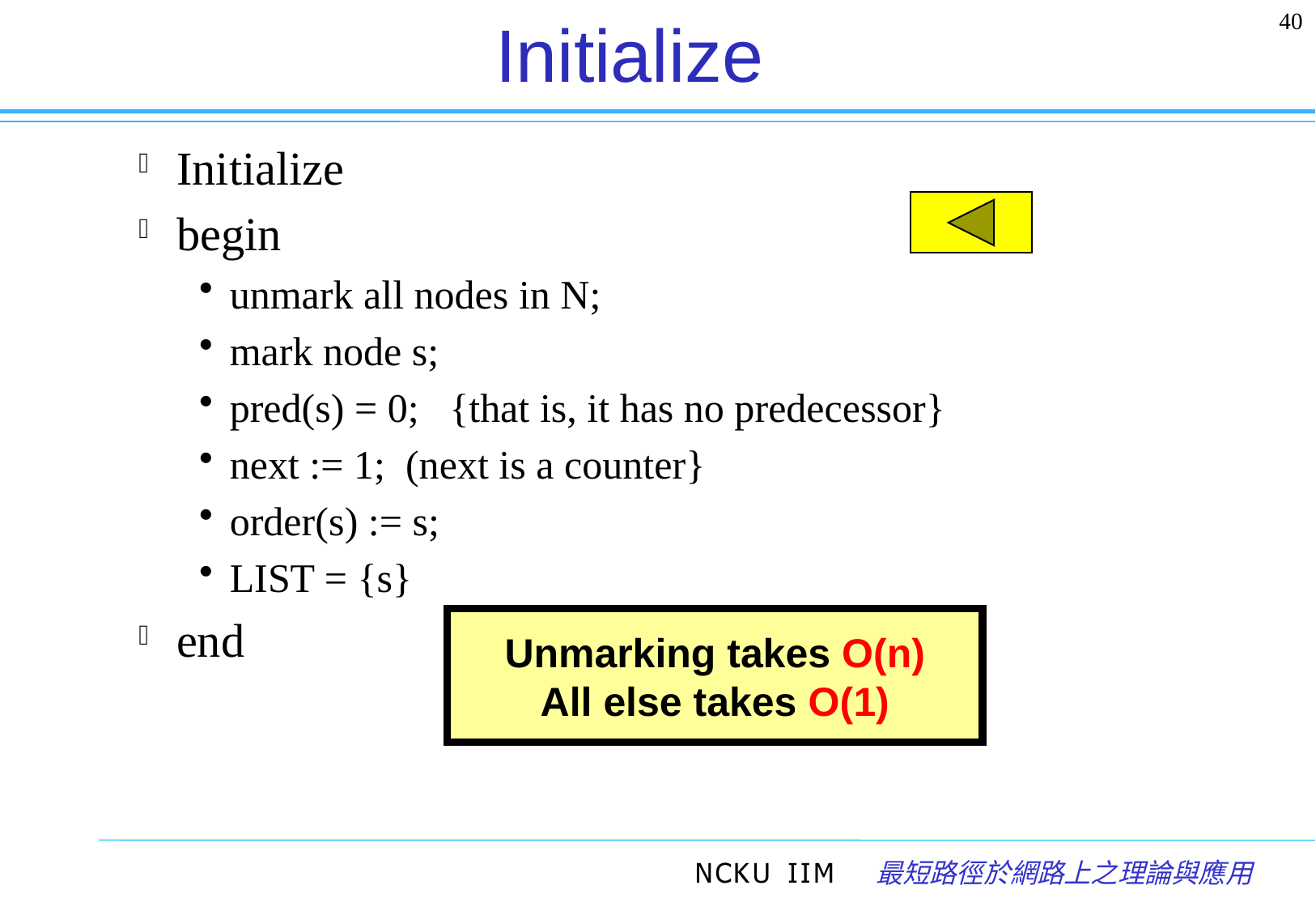

40
# Initialize
Initialize
begin
unmark all nodes in N;
mark node s;
pred(s) = 0;   {that is, it has no predecessor}
next := 1;  (next is a counter}
order(s) := s;
LIST = {s}
end

Unmarking takes O(n)
All else takes O(1)